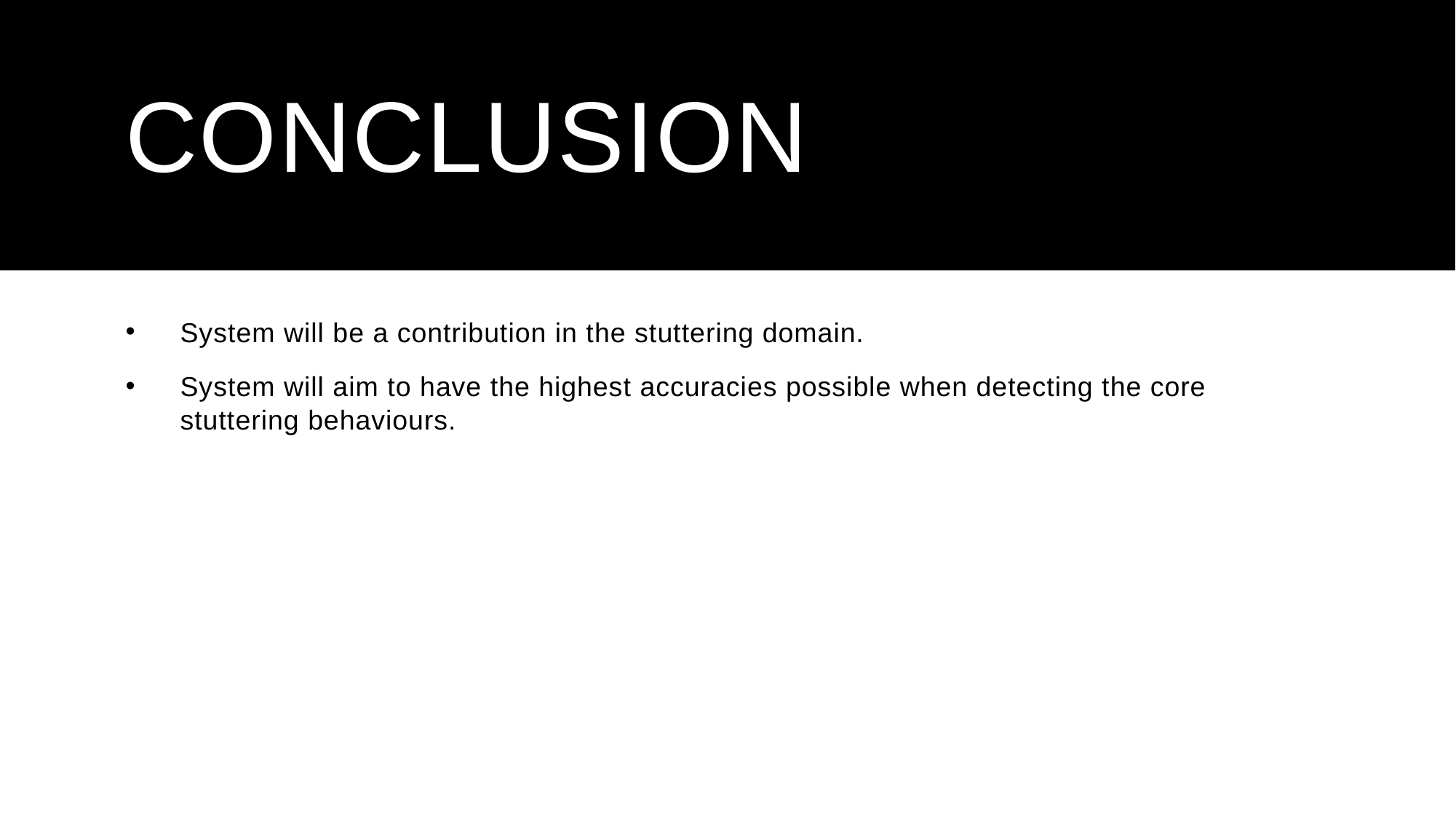

# Conclusion
System will be a contribution in the stuttering domain.
System will aim to have the highest accuracies possible when detecting the core stuttering behaviours.